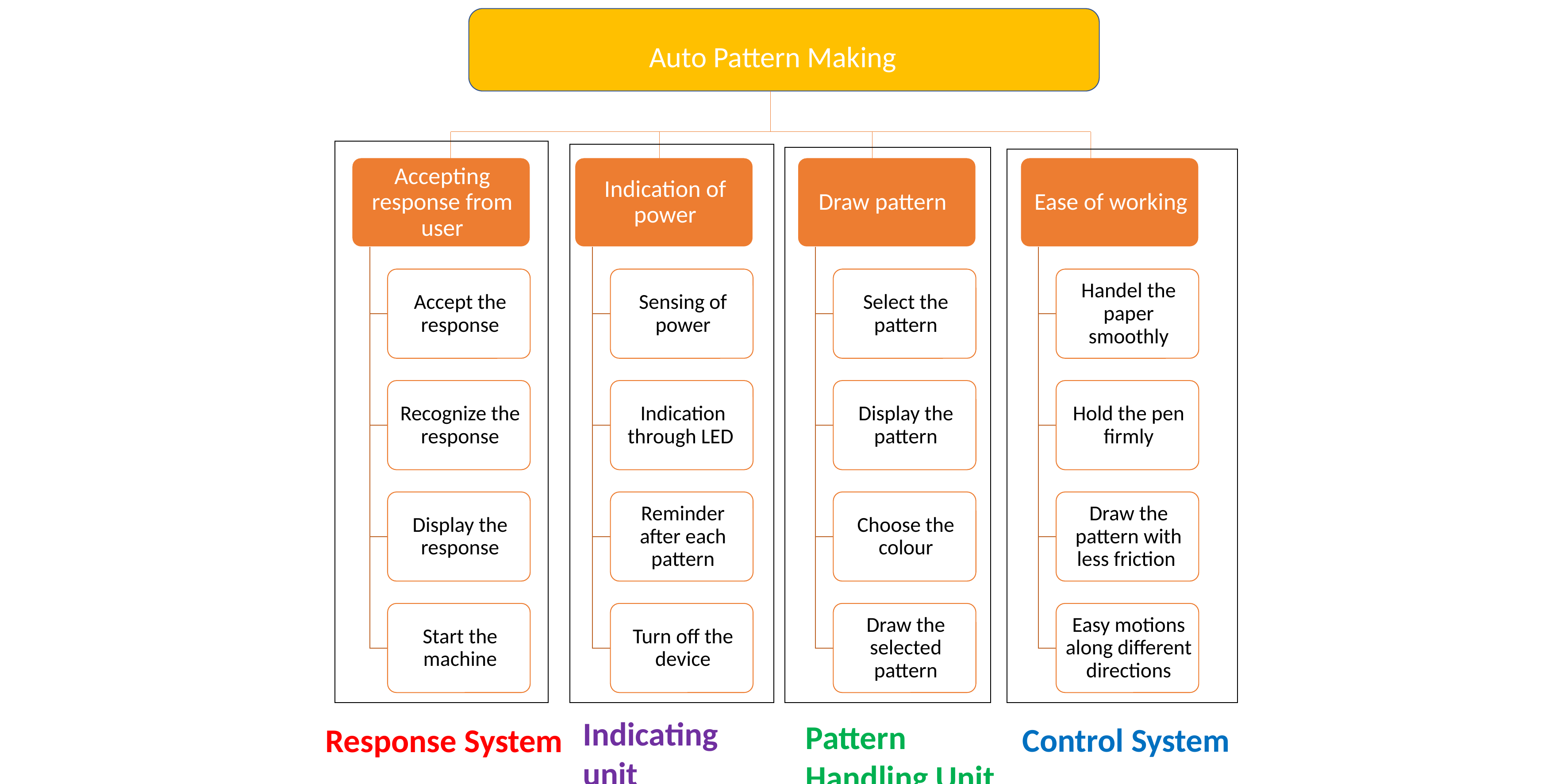

Auto Pattern Making
|  |
| --- |
|  |
| --- |
|  |
| --- |
|  |
| --- |
Accepting response from user
Accept the response
Recognize the response
Display the response
Start the machine
Indication of power
Sensing of power
Indication through LED
Reminder after each pattern
Turn off the device
Draw pattern
Select the pattern
Display the pattern
Choose the colour
Draw the selected pattern
Ease of working
Handel the paper smoothly
Hold the pen firmly
Draw the pattern with less friction
Easy motions along different directions
Indicating unit
Pattern Handling Unit
Control System
Response System